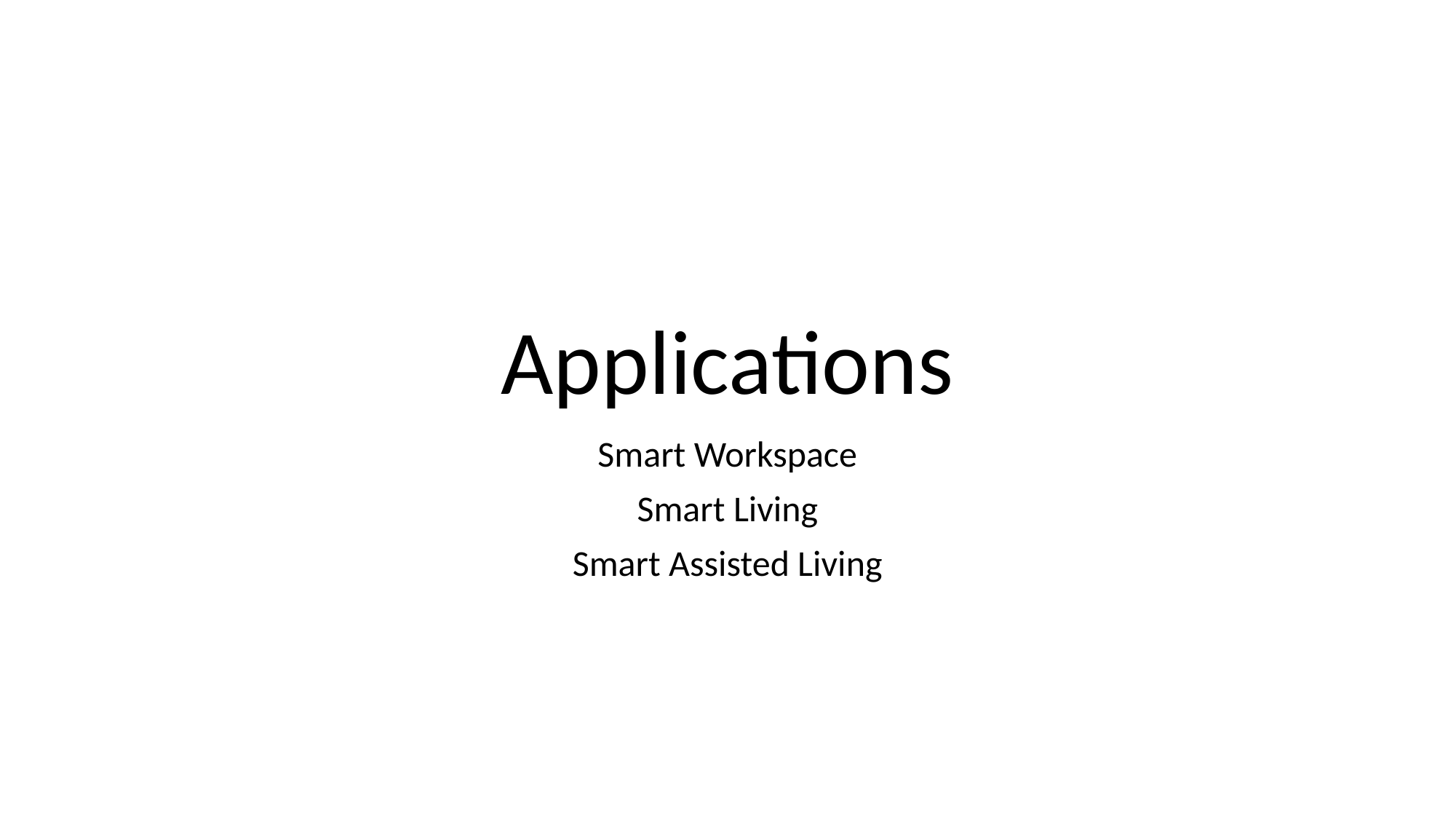

# Applications
Smart Workspace
Smart Living
Smart Assisted Living